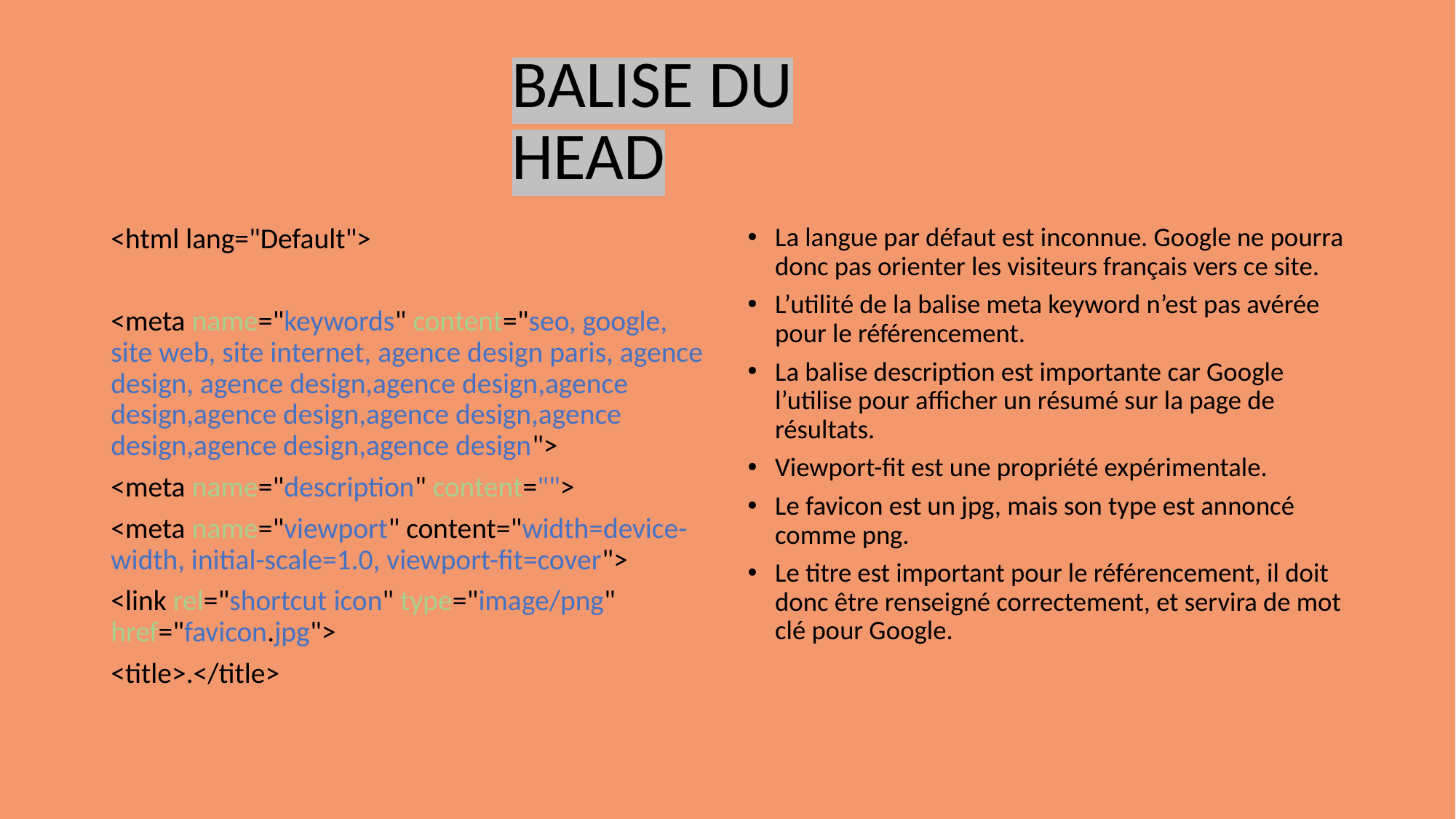

# BALISE DU HEAD
<html lang="Default">

<meta name="keywords" content="seo, google, site web, site internet, agence design paris, agence design, agence design,agence design,agence design,agence design,agence design,agence design,agence design,agence design">
<meta name="description" content="">
<meta name="viewport" content="width=device-width, initial-scale=1.0, viewport-fit=cover">
<link rel="shortcut icon" type="image/png" href="favicon.jpg">
<title>.</title>

La langue par défaut est inconnue. Google ne pourra donc pas orienter les visiteurs français vers ce site.
L’utilité de la balise meta keyword n’est pas avérée pour le référencement.
La balise description est importante car Google l’utilise pour afficher un résumé sur la page de résultats.
Viewport-fit est une propriété expérimentale.
Le favicon est un jpg, mais son type est annoncé comme png.
Le titre est important pour le référencement, il doit donc être renseigné correctement, et servira de mot clé pour Google.